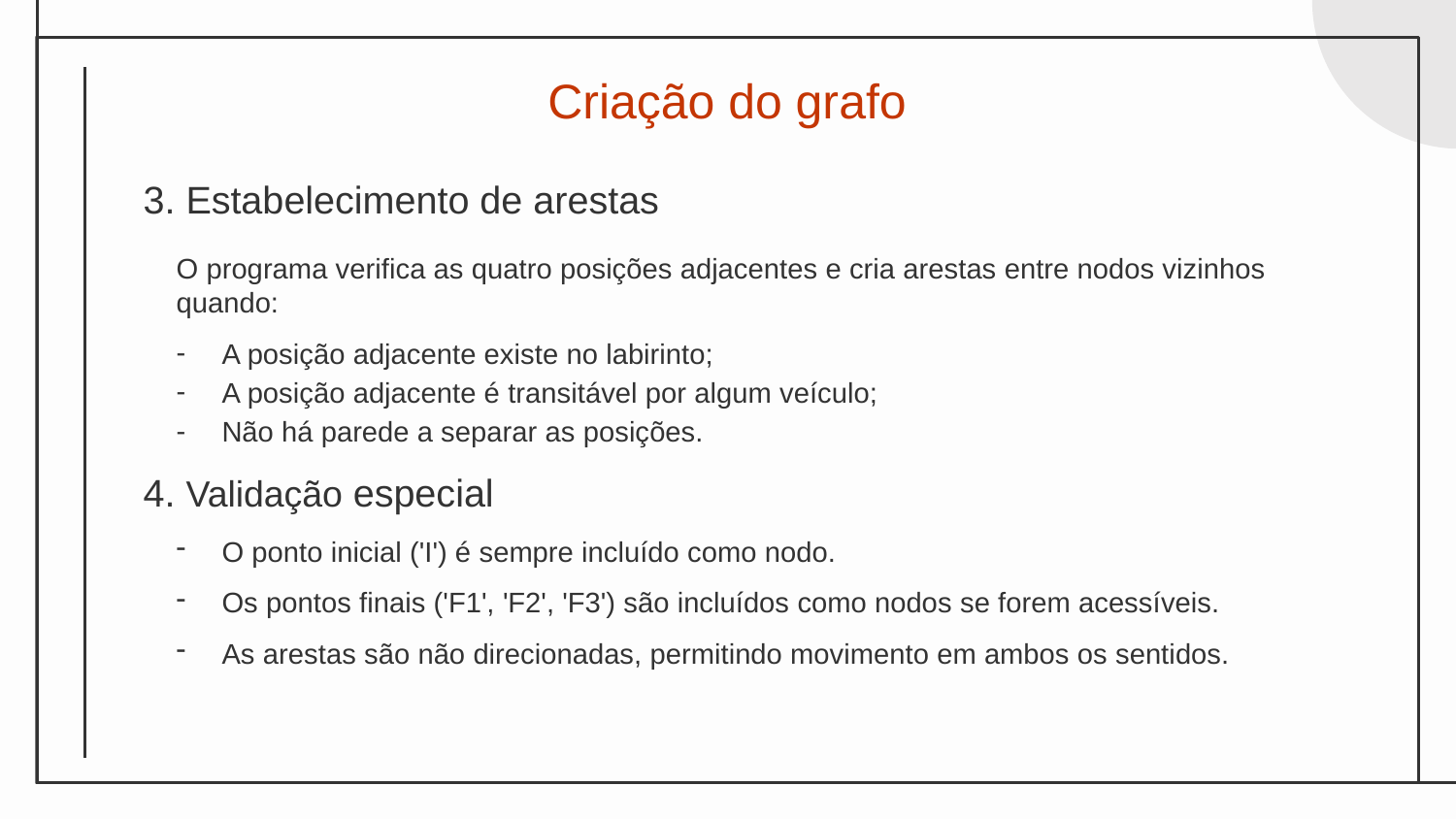

# Criação do grafo
3. Estabelecimento de arestas
O programa verifica as quatro posições adjacentes e cria arestas entre nodos vizinhos quando:
A posição adjacente existe no labirinto;
A posição adjacente é transitável por algum veículo;
Não há parede a separar as posições.

4. Validação especial
O ponto inicial ('I') é sempre incluído como nodo.
Os pontos finais ('F1', 'F2', 'F3') são incluídos como nodos se forem acessíveis.
As arestas são não direcionadas, permitindo movimento em ambos os sentidos.